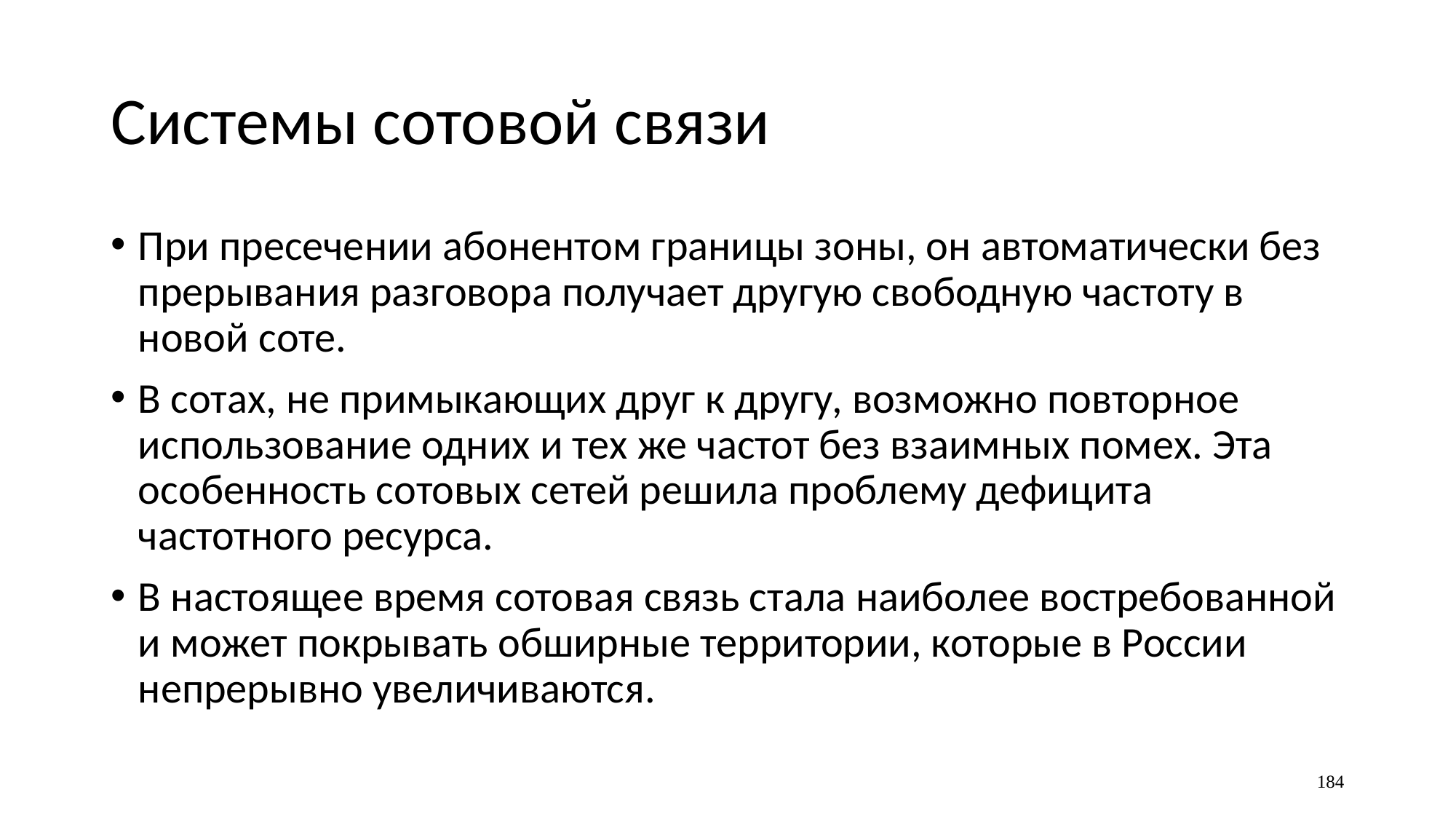

# Системы сотовой связи
При пресечении абонентом границы зоны, он автоматически без прерывания разговора получает другую свободную частоту в новой соте.
В сотах, не примыкающих друг к другу, возможно повторное использование одних и тех же частот без взаимных помех. Эта особенность сотовых сетей решила проблему дефицита частотного ресурса.
В настоящее время сотовая связь стала наиболее востребованной и может покрывать обширные территории, которые в России непрерывно увеличиваются.
184